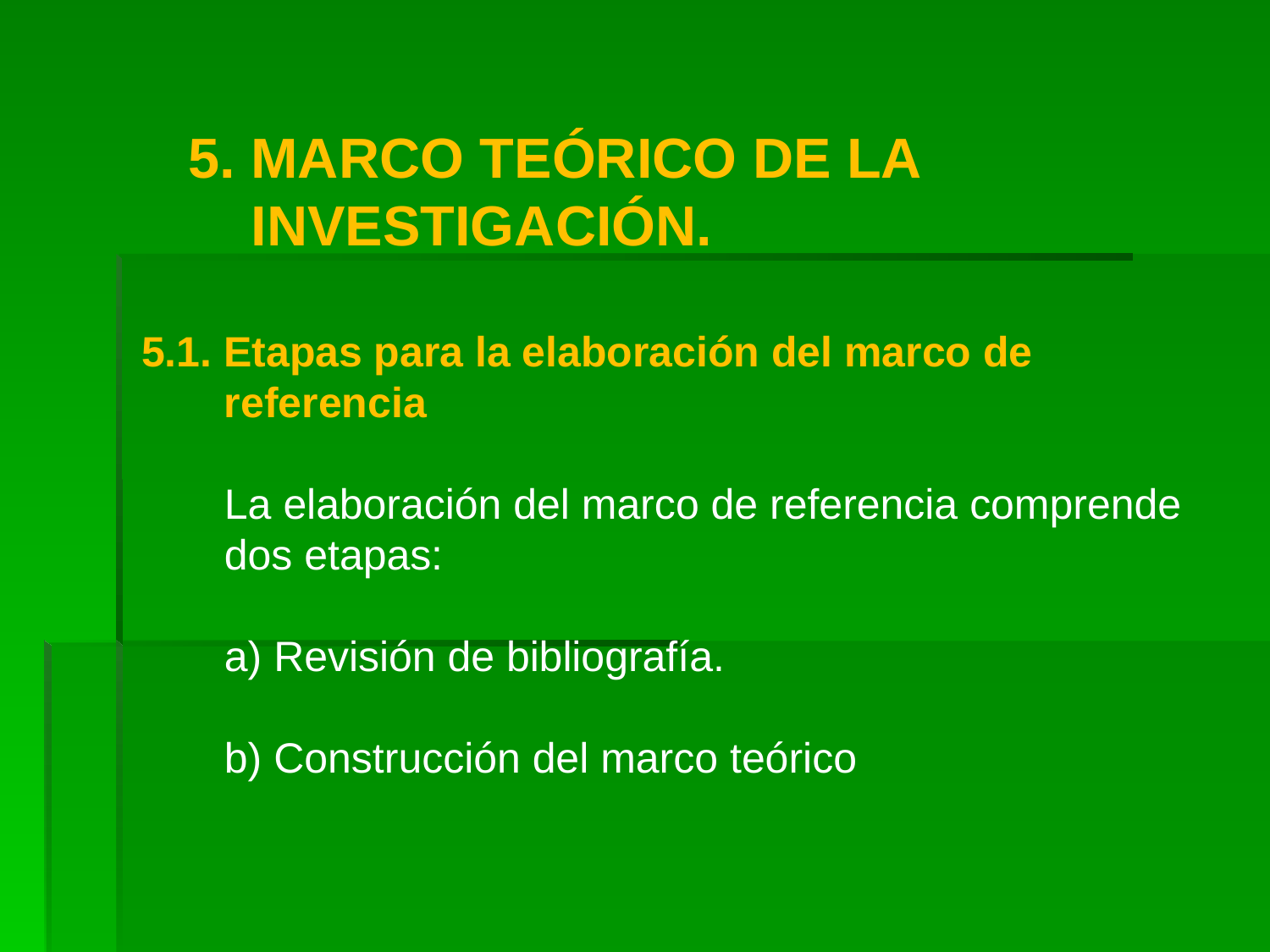

5. MARCO TEÓRICO DE LA
       INVESTIGACIÓN.

5.1. Etapas para la elaboración del marco de
       referencia

       La elaboración del marco de referencia comprende
       dos etapas:

       a) Revisión de bibliografía.

       b) Construcción del marco teórico